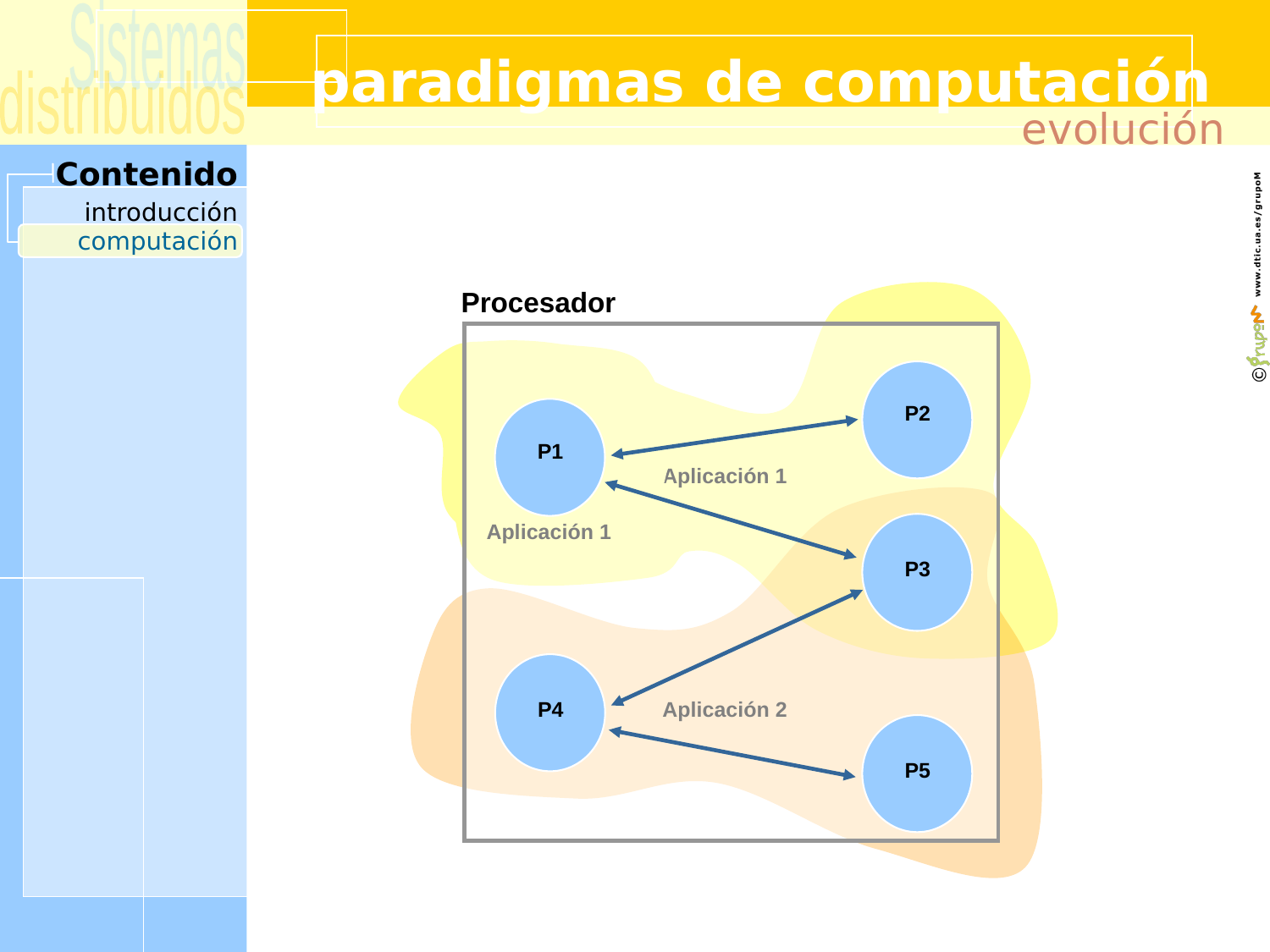

# paradigmas de computación
evolución

computación

Aplicación 1
Procesador

P2

Aplicación 1

P1

P3

Aplicación 2

P4

P5